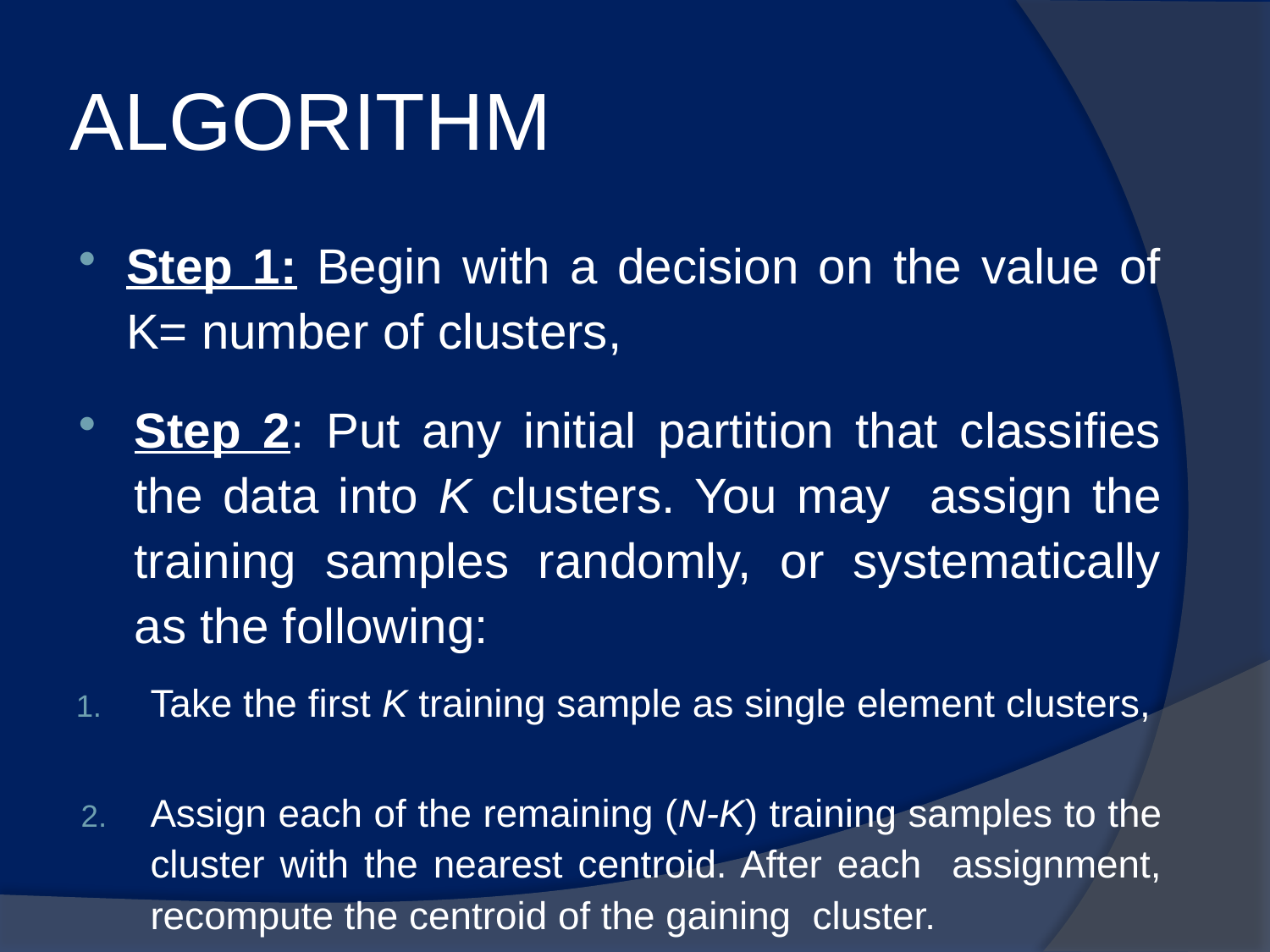

# ALGORITHM
Step 1: Begin with a decision on the value of K= number of clusters,

Step 2: Put any initial partition that classifies the data into K clusters. You may  assign the training samples randomly, or systematically as the following:

Take the first K training sample as single element clusters,
Assign each of the remaining (N-K) training samples to the cluster with the nearest centroid. After each  assignment, recompute the centroid of the gaining  cluster.